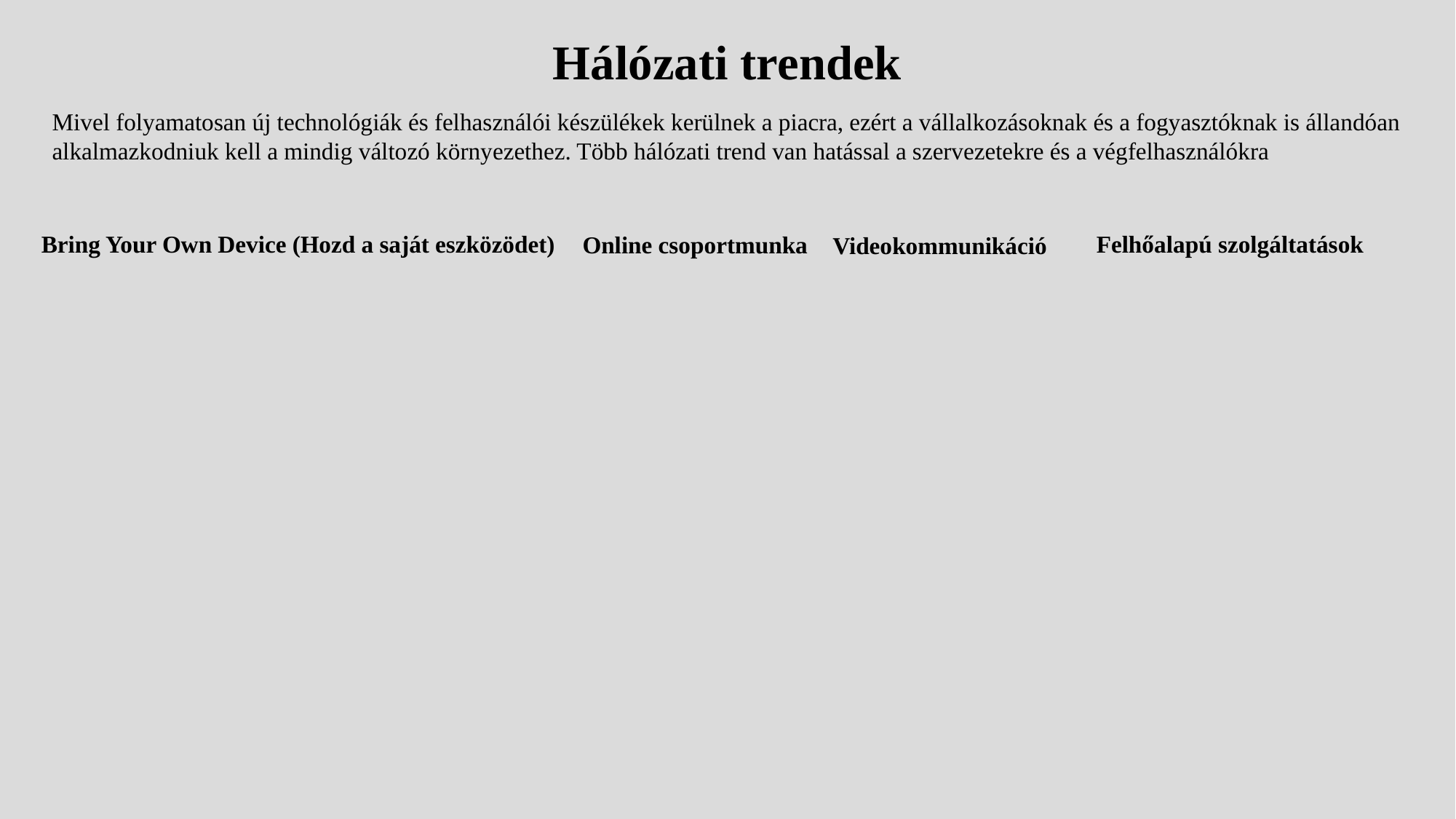

Hálózati trendek
Mivel folyamatosan új technológiák és felhasználói készülékek kerülnek a piacra, ezért a vállalkozásoknak és a fogyasztóknak is állandóan alkalmazkodniuk kell a mindig változó környezethez. Több hálózati trend van hatással a szervezetekre és a végfelhasználókra
Bring Your Own Device (Hozd a saját eszközödet)
Felhőalapú szolgáltatások
Online csoportmunka
Videokommunikáció